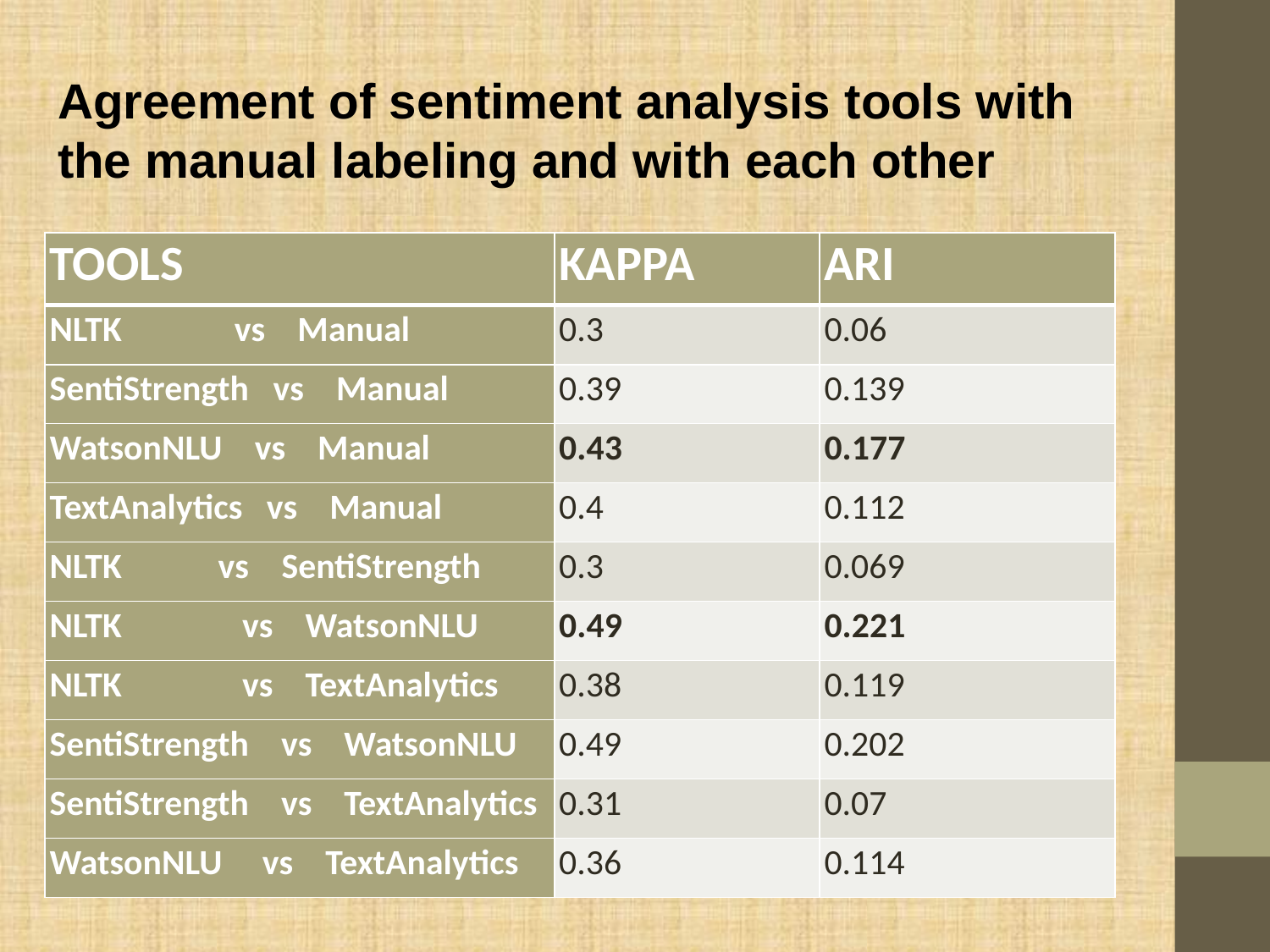

Agreement of sentiment analysis tools with the manual labeling and with each other

| TOOLS | KAPPA | ARI |
| --- | --- | --- |
| NLTK​ ​ vs​ ​ Manual | 0.3 | 0.06 |
| SentiStrength​ ​ vs​ ​ Manual | 0.39 | 0.139 |
| WatsonNLU​ ​ vs​ ​ Manual | 0.43 | 0.177 |
| TextAnalytics vs Manual | 0.4 | 0.112 |
| NLTK​ ​ vs​ ​ SentiStrength | 0.3 | 0.069 |
| NLTK vs WatsonNLU | 0.49 | 0.221 |
| NLTK vs TextAnalytics | 0.38 | 0.119 |
| SentiStrength vs WatsonNLU | 0.49 | 0.202 |
| SentiStrength vs TextAnalytics | 0.31 | 0.07 |
| WatsonNLU vs TextAnalytics | 0.36 | 0.114 |